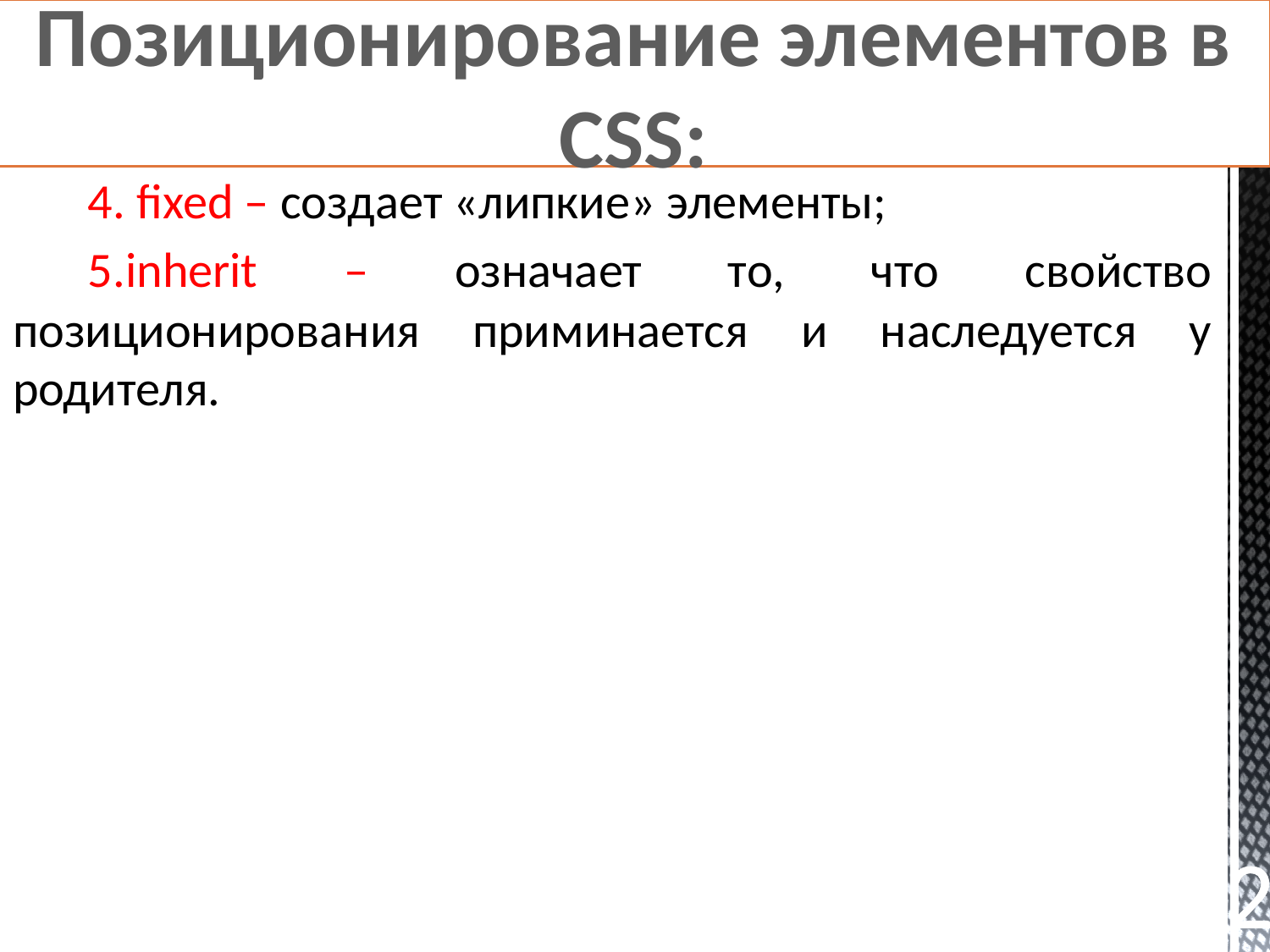

# Позиционирование элементов в CSS:

4. fixed – создает «липкие» элементы;
5.inherit – означает то, что свойство позиционирования приминается и наследуется у родителя.
2